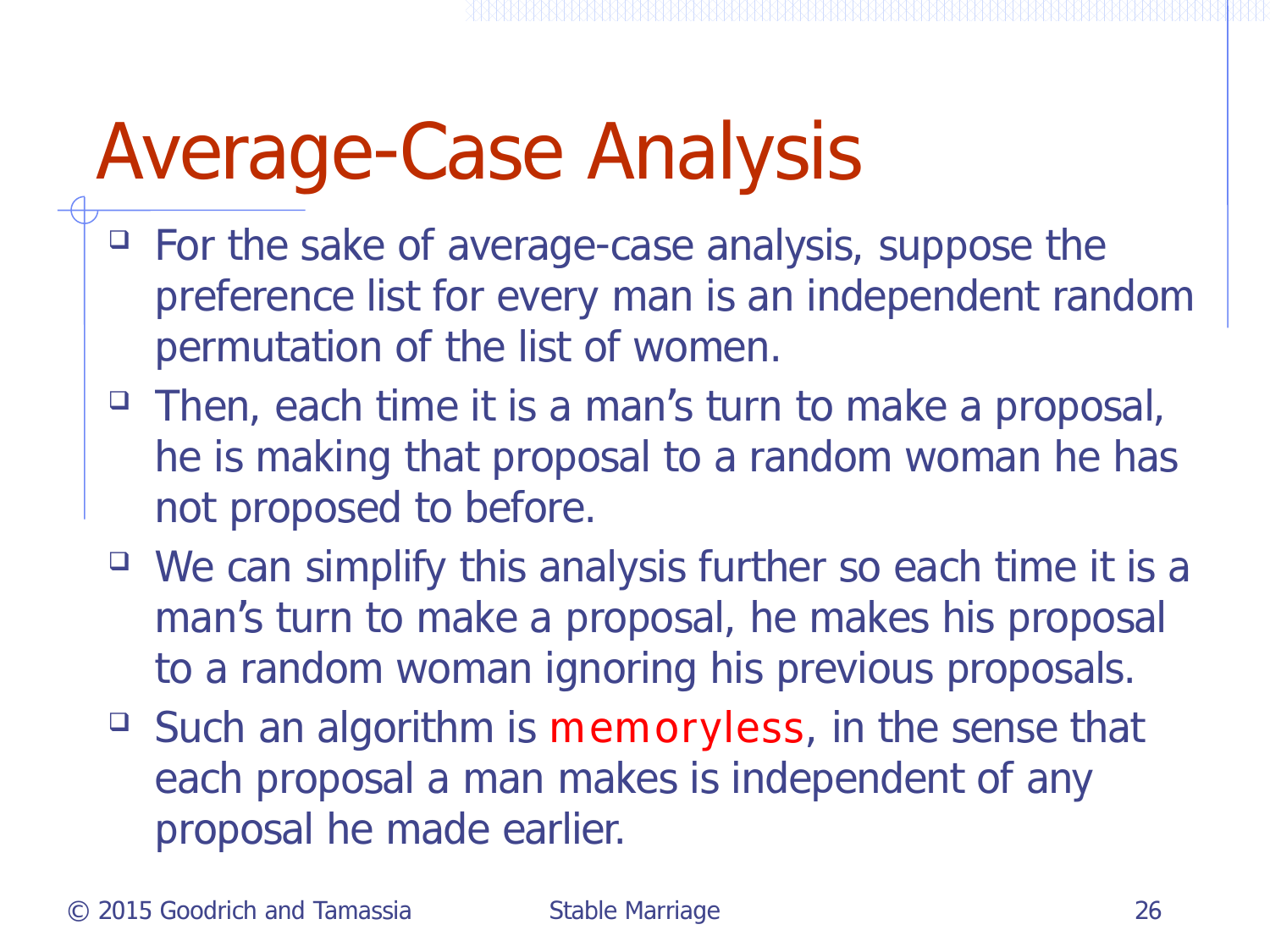

# Average-Case Analysis
For the sake of average-case analysis, suppose the preference list for every man is an independent random permutation of the list of women.
Then, each time it is a man’s turn to make a proposal, he is making that proposal to a random woman he has not proposed to before.
We can simplify this analysis further so each time it is a man’s turn to make a proposal, he makes his proposal to a random woman ignoring his previous proposals.
Such an algorithm is memoryless, in the sense that each proposal a man makes is independent of any proposal he made earlier.
Stable Marriage
26